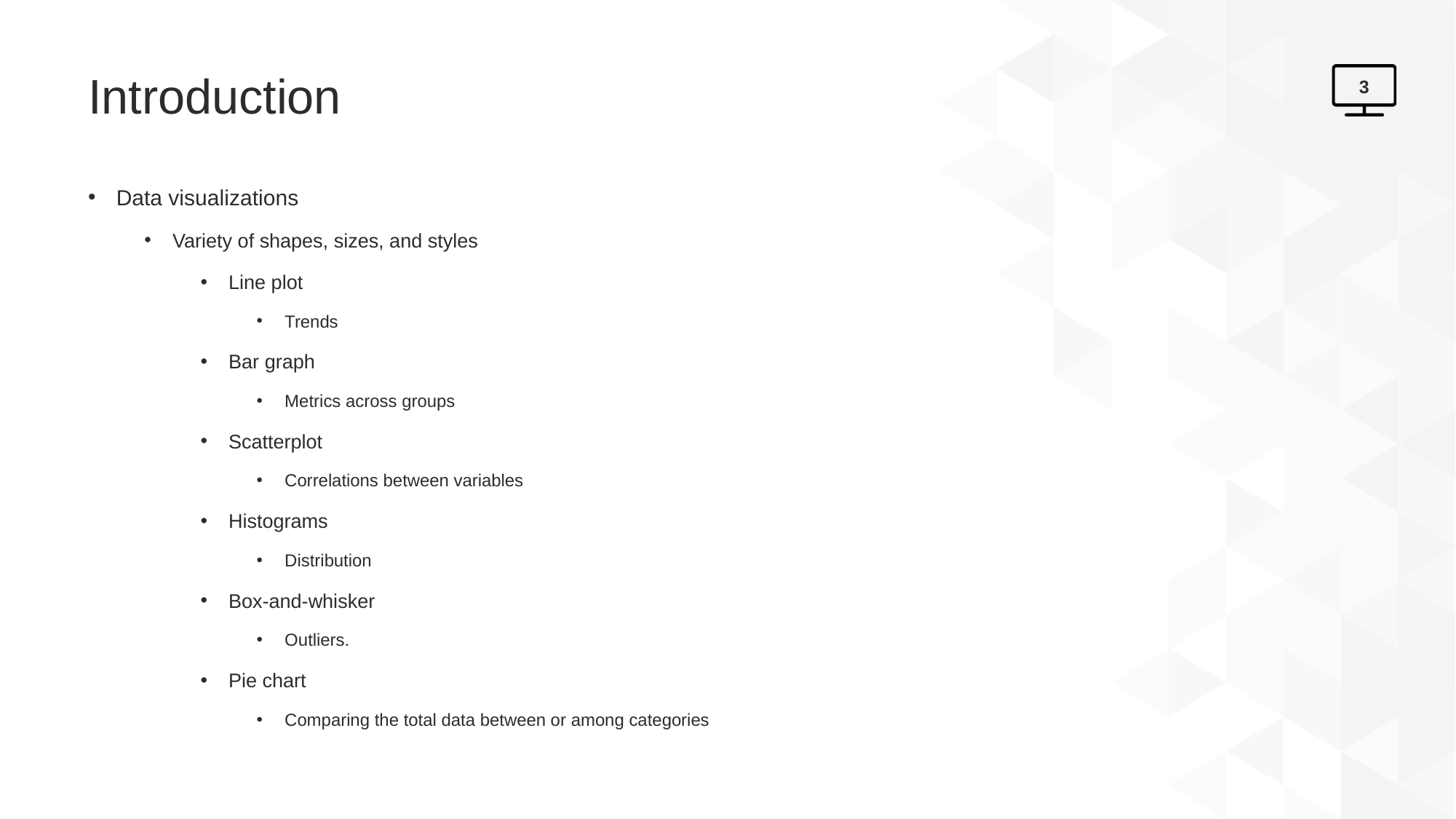

# Introduction
3
Data visualizations
Variety of shapes, sizes, and styles
Line plot
Trends
Bar graph
Metrics across groups
Scatterplot
Correlations between variables
Histograms
Distribution
Box-and-whisker
Outliers.
Pie chart
Comparing the total data between or among categories